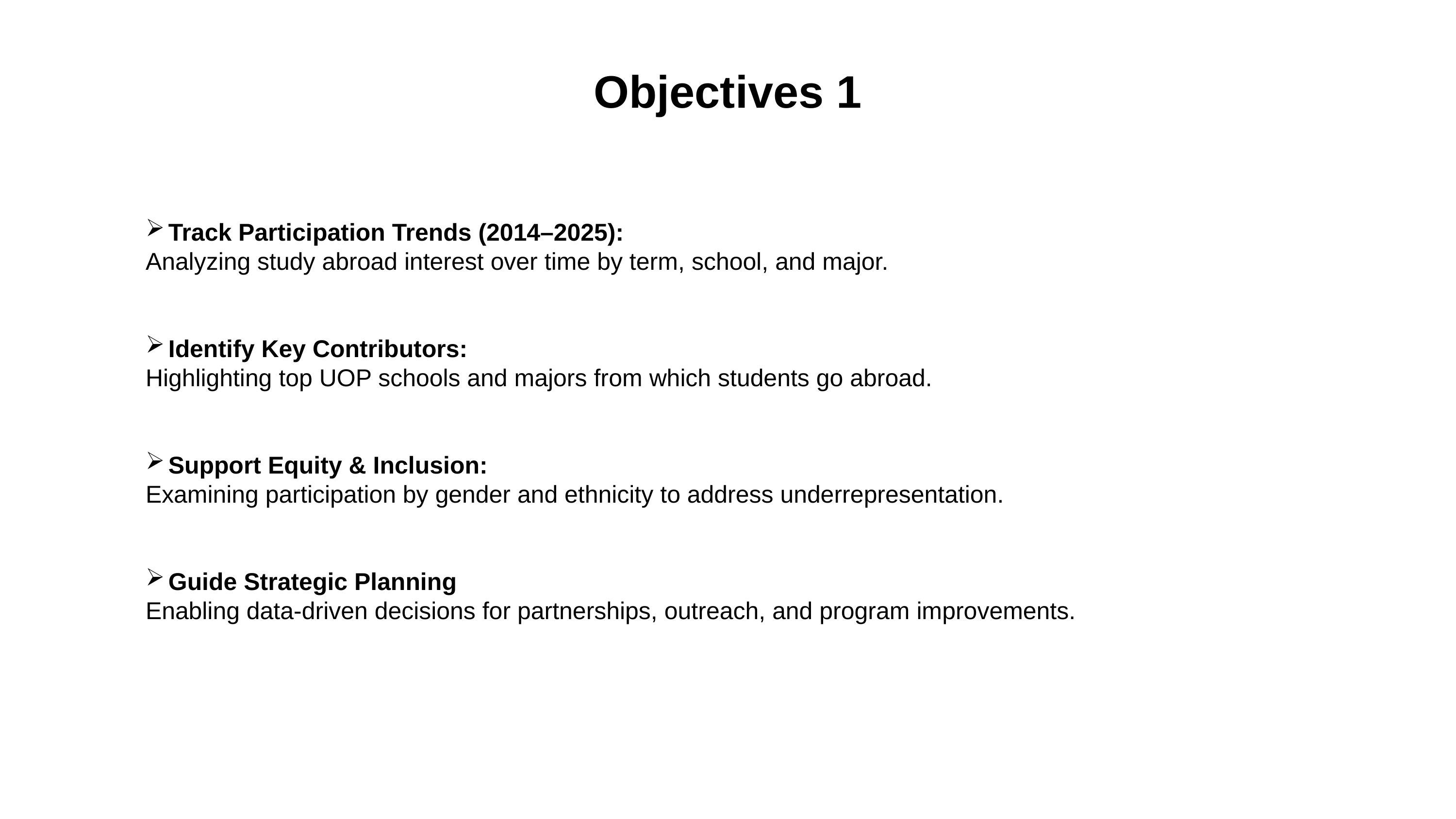

# Objectives 1
Track Participation Trends (2014–2025):
Analyzing study abroad interest over time by term, school, and major.

Identify Key Contributors:
Highlighting top UOP schools and majors from which students go abroad.

Support Equity & Inclusion:
Examining participation by gender and ethnicity to address underrepresentation.

Guide Strategic Planning
Enabling data-driven decisions for partnerships, outreach, and program improvements.